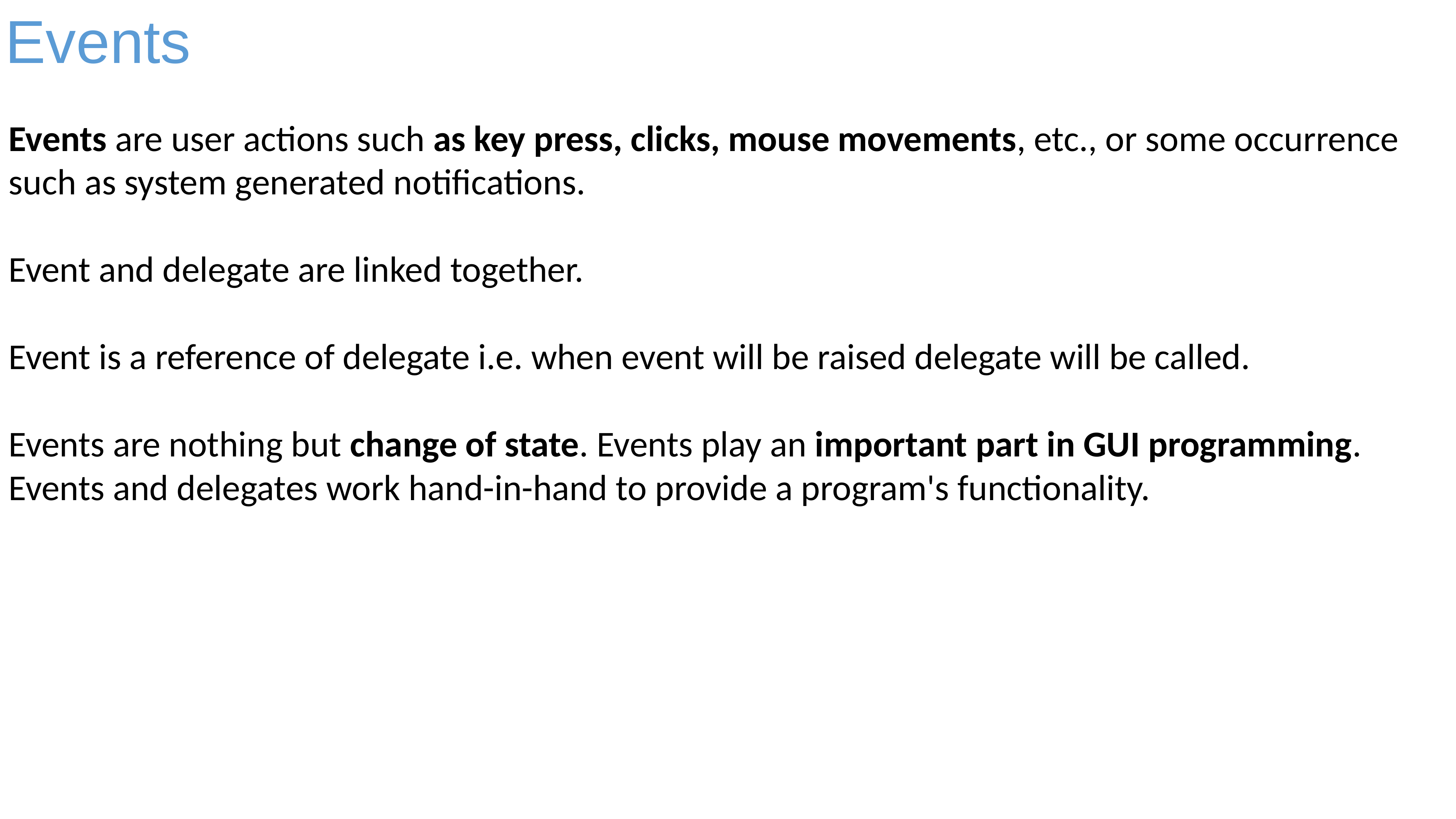

Events
Events are user actions such as key press, clicks, mouse movements, etc., or some occurrence such as system generated notifications.

Event and delegate are linked together.

Event is a reference of delegate i.e. when event will be raised delegate will be called.

Events are nothing but change of state. Events play an important part in GUI programming. Events and delegates work hand-in-hand to provide a program's functionality.